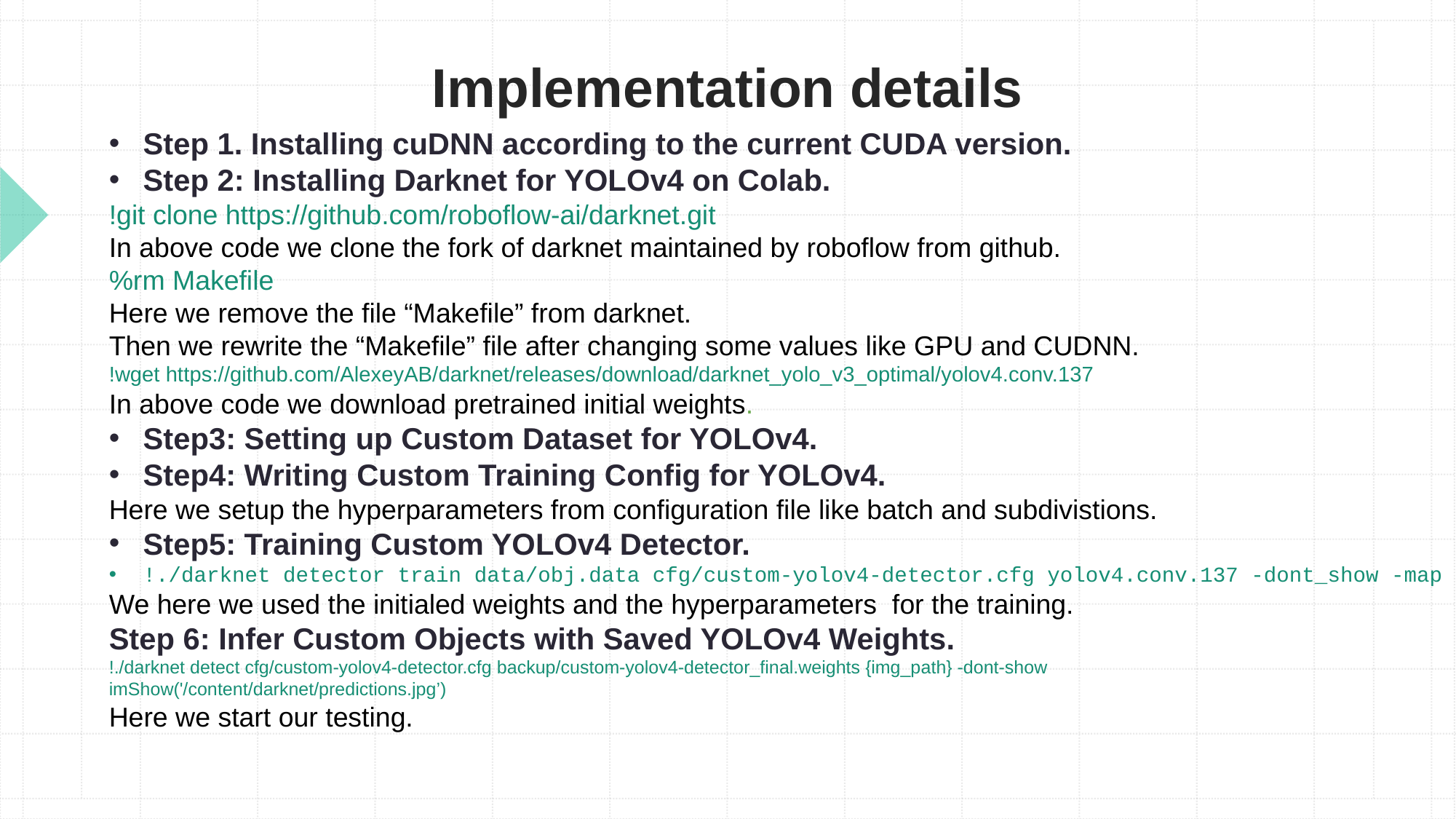

Implementation details

Step 1. Installing cuDNN according to the current CUDA version.
Step 2: Installing Darknet for YOLOv4 on Colab.
!git clone https://github.com/roboflow-ai/darknet.git
In above code we clone the fork of darknet maintained by roboflow from github.
%rm Makefile
Here we remove the file “Makefile” from darknet.
Then we rewrite the “Makefile” file after changing some values like GPU and CUDNN.
!wget https://github.com/AlexeyAB/darknet/releases/download/darknet_yolo_v3_optimal/yolov4.conv.137
In above code we download pretrained initial weights.
Step3: Setting up Custom Dataset for YOLOv4.
Step4: Writing Custom Training Config for YOLOv4.
Here we setup the hyperparameters from configuration file like batch and subdivistions.
Step5: Training Custom YOLOv4 Detector.
!./darknet detector train data/obj.data cfg/custom-yolov4-detector.cfg yolov4.conv.137 -dont_show -map
We here we used the initialed weights and the hyperparameters  for the training.
Step 6: Infer Custom Objects with Saved YOLOv4 Weights.
!./darknet detect cfg/custom-yolov4-detector.cfg backup/custom-yolov4-detector_final.weights {img_path} -dont-show
imShow('/content/darknet/predictions.jpg’)
Here we start our testing.